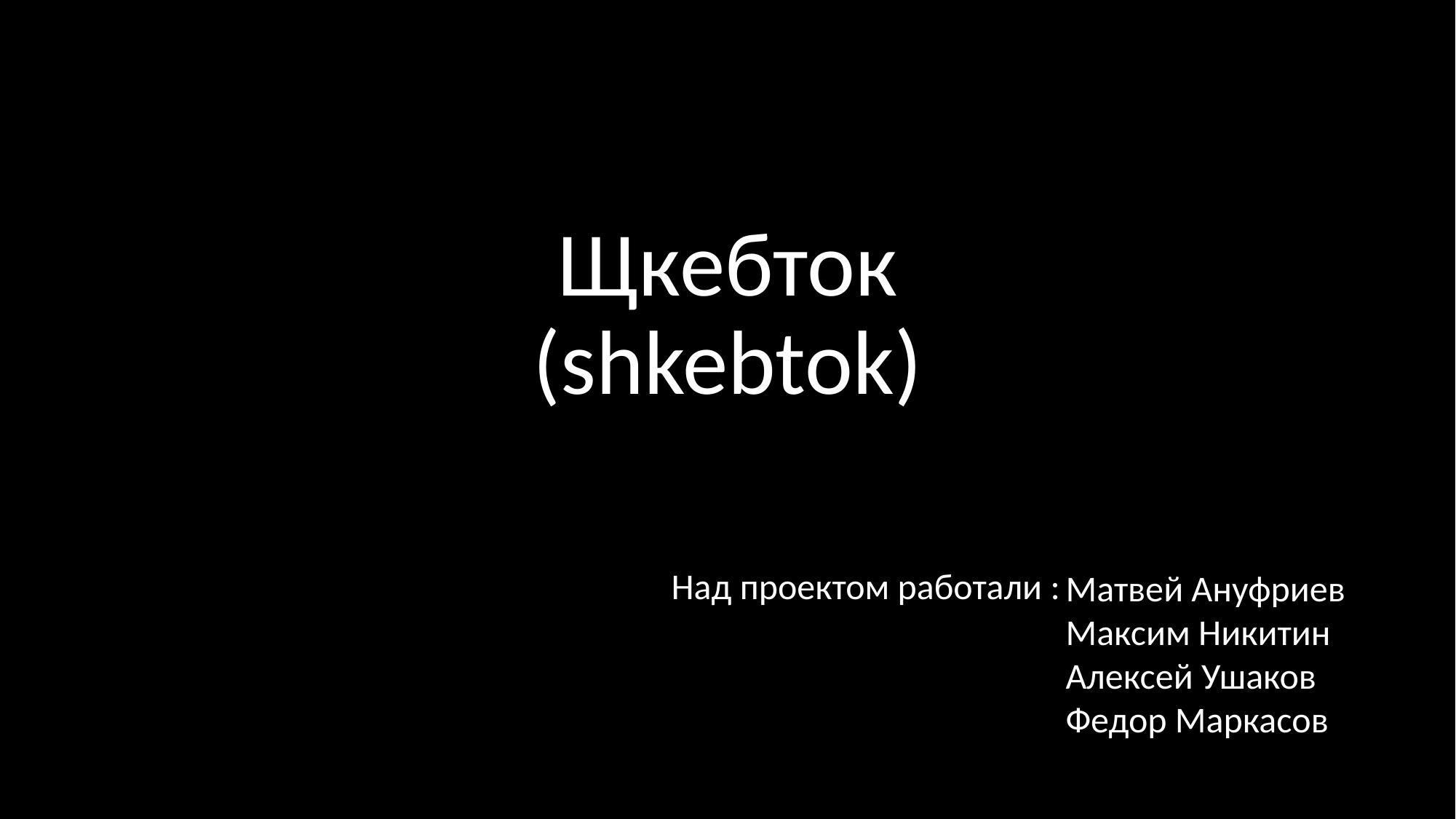

# Щкебток (shkebtok)
Матвей Ануфриев
Максим Никитин
Алексей Ушаков
Федор Маркасов
Над проектом работали :